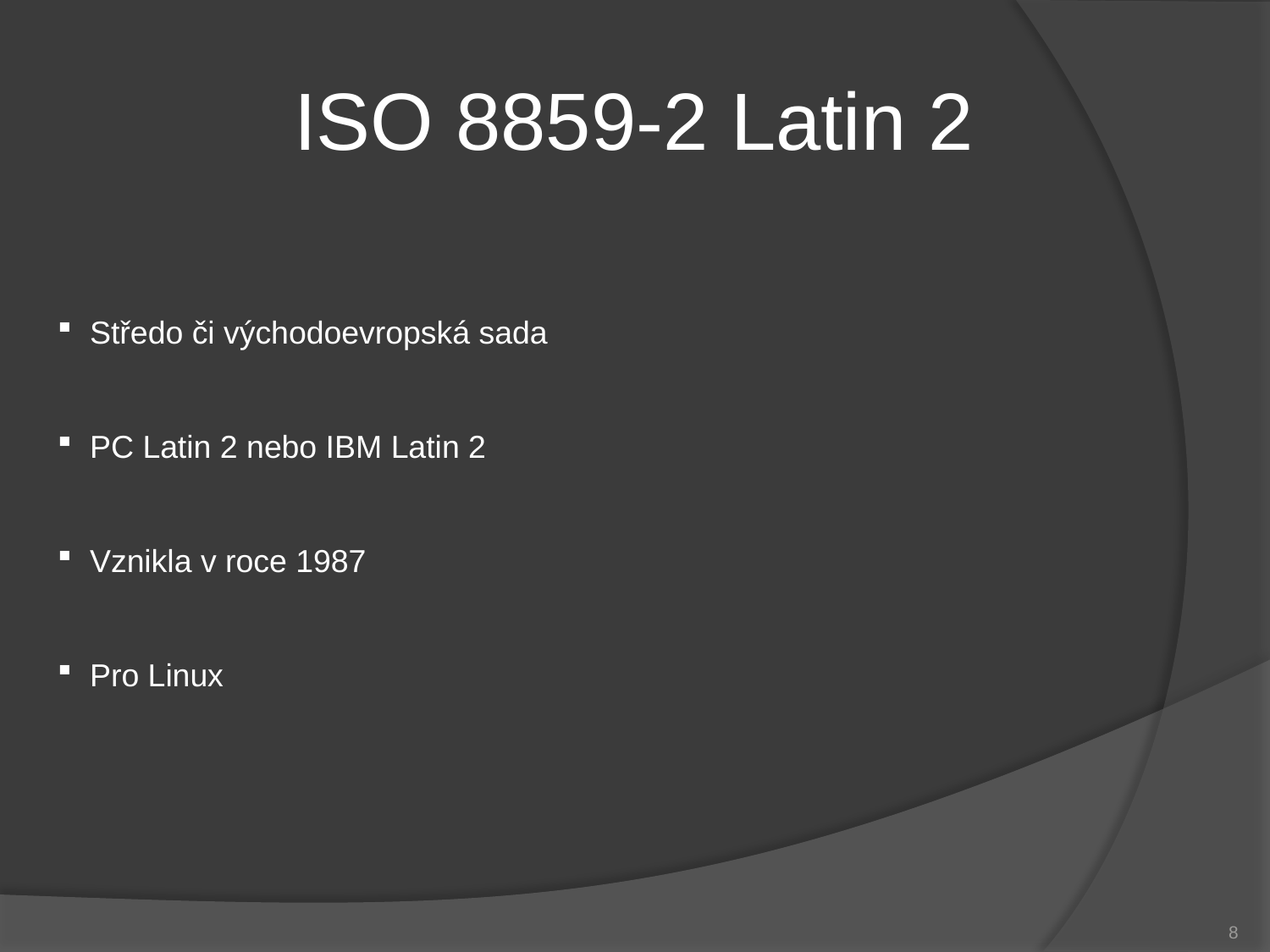

# ISO 8859-2 Latin 2
  Středo či východoevropská sada

  PC Latin 2 nebo IBM Latin 2

  Vznikla v roce 1987

  Pro Linux
8